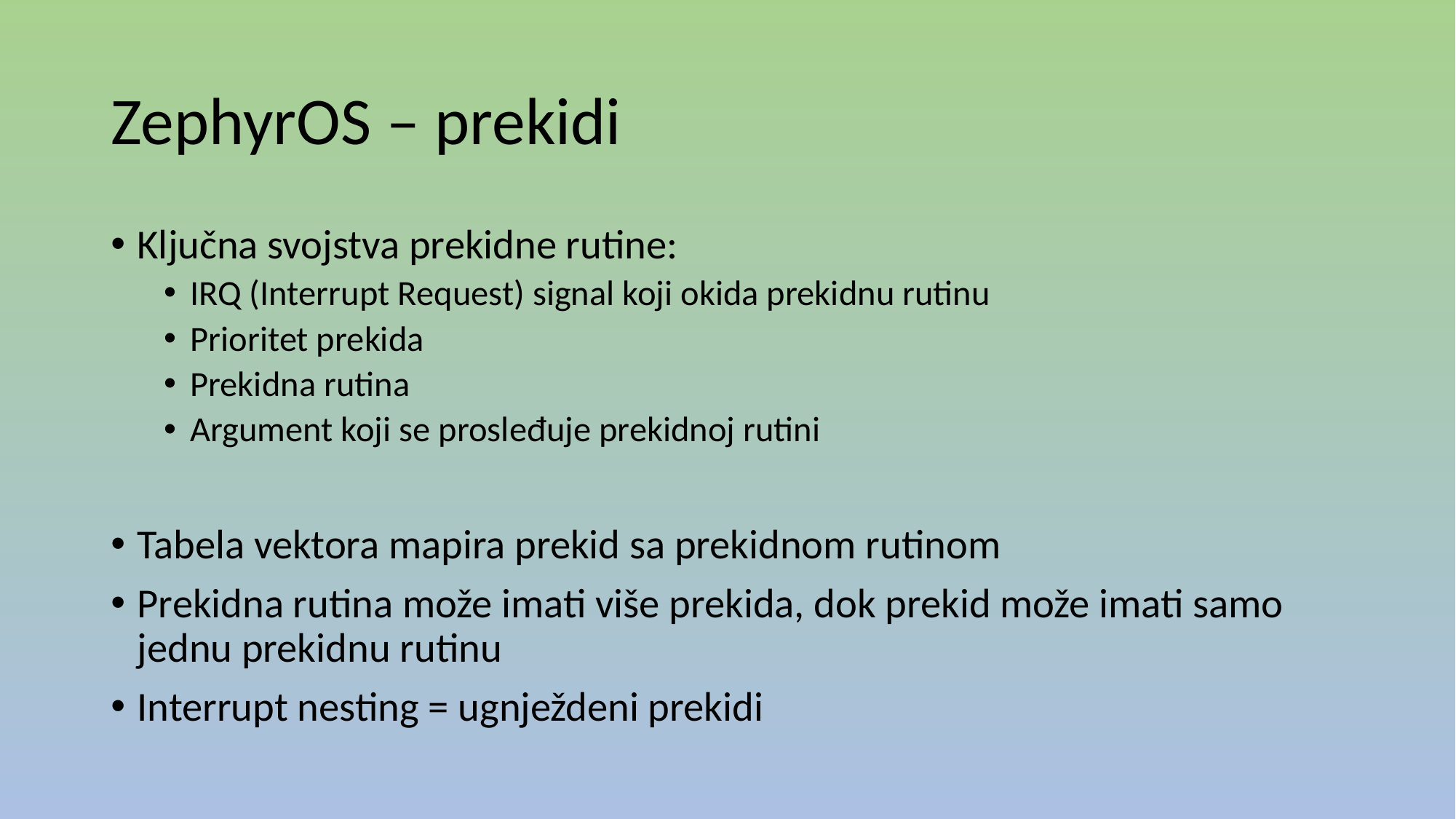

# ZephyrOS – prekidi
Ključna svojstva prekidne rutine:
IRQ (Interrupt Request) signal koji okida prekidnu rutinu
Prioritet prekida
Prekidna rutina
Argument koji se prosleđuje prekidnoj rutini

Tabela vektora mapira prekid sa prekidnom rutinom
Prekidna rutina može imati više prekida, dok prekid može imati samo jednu prekidnu rutinu
Interrupt nesting = ugnježdeni prekidi